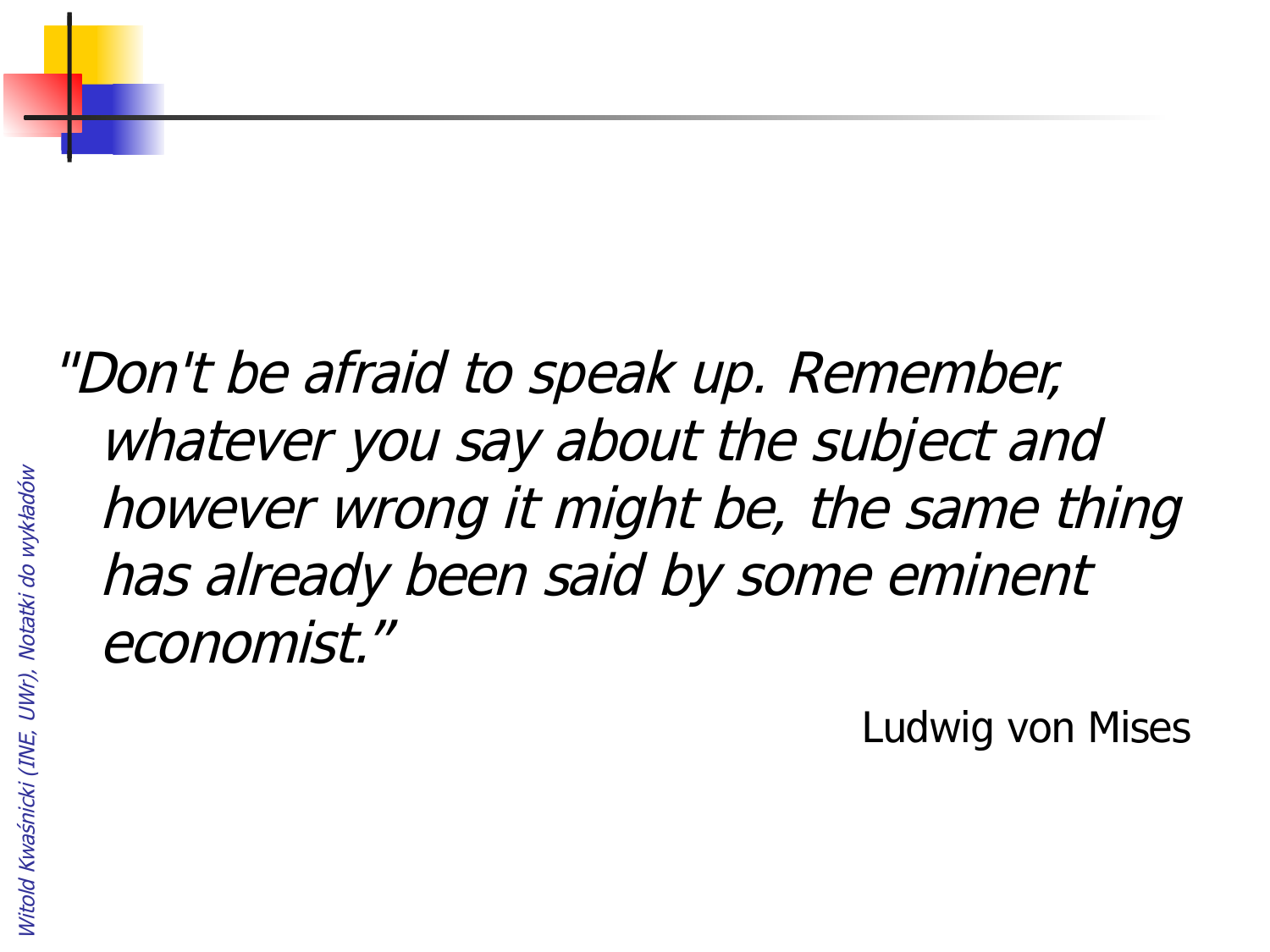

#

"Don't be afraid to speak up. Remember, whatever you say about the subject and however wrong it might be, the same thing has already been said by some eminent economist.”
							Ludwig von Mises
Witold Kwaśnicki (INE, UWr), Notatki do wykładów